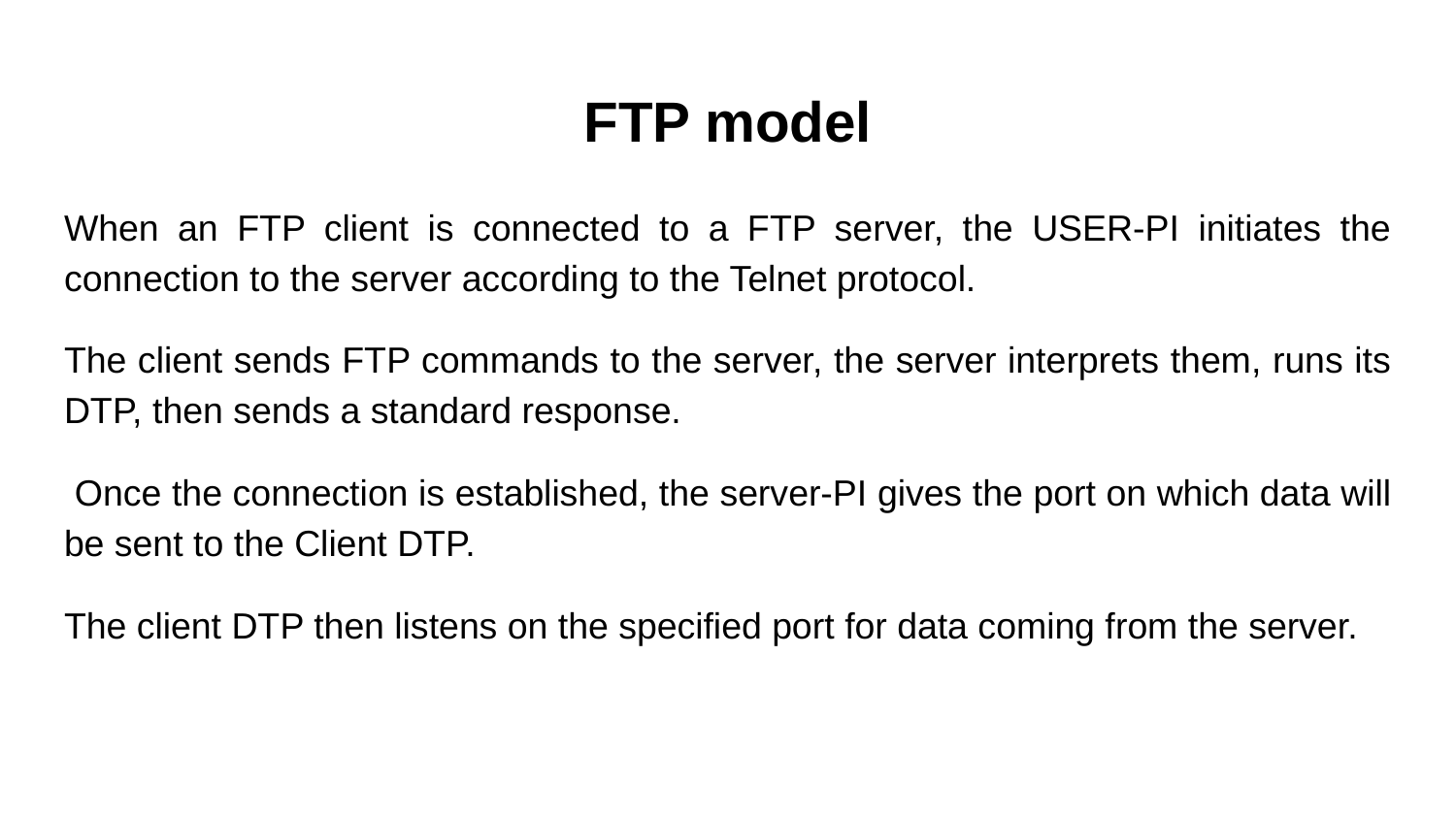

# FTP model
When an FTP client is connected to a FTP server, the USER-PI initiates the connection to the server according to the Telnet protocol.
The client sends FTP commands to the server, the server interprets them, runs its DTP, then sends a standard response.
 Once the connection is established, the server-PI gives the port on which data will be sent to the Client DTP.
The client DTP then listens on the specified port for data coming from the server.